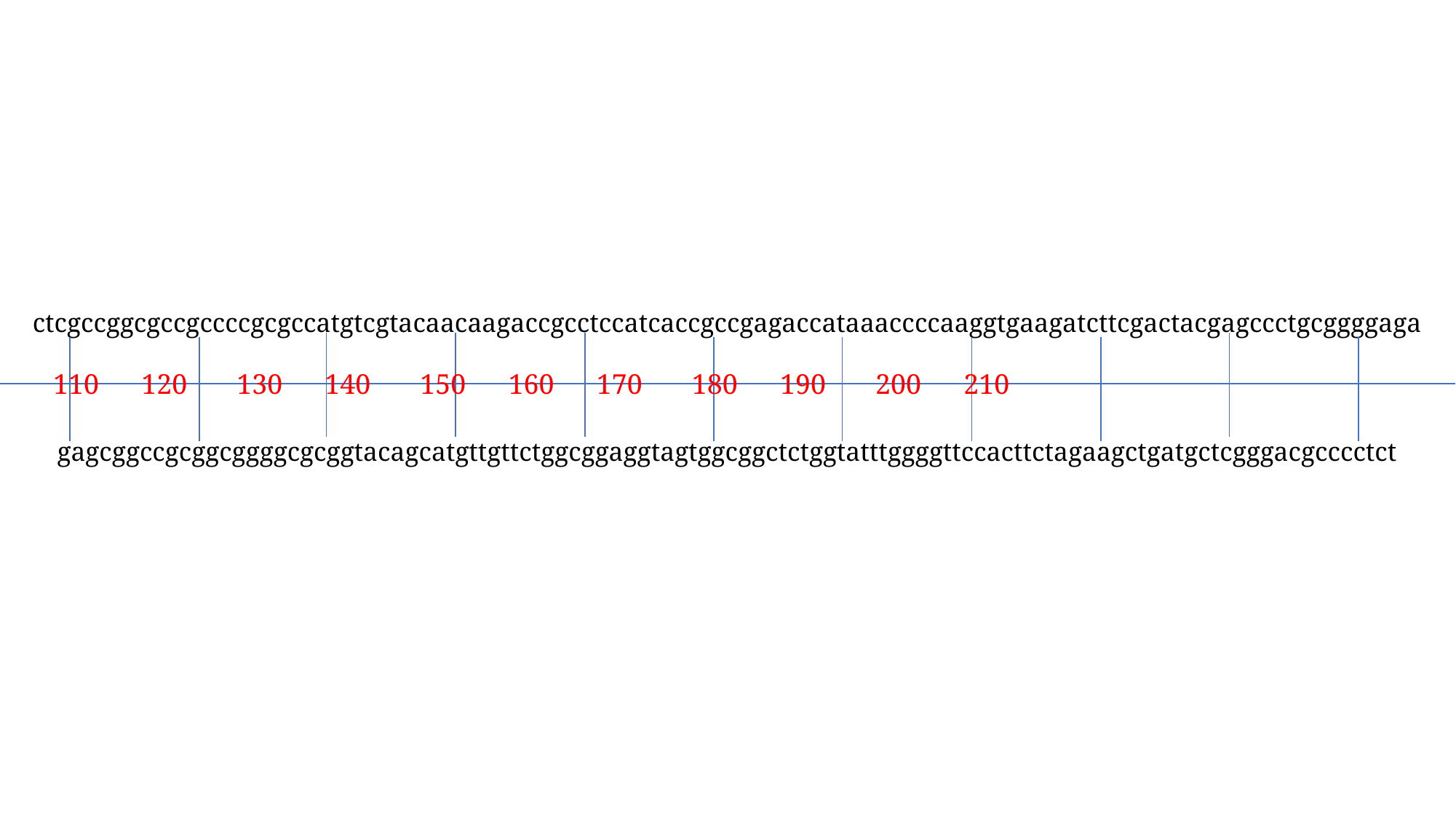

ctcgccggcgccgccccgcgccatgtcgtacaacaagaccgcctccatcaccgccgagaccataaaccccaaggtgaagatcttcgactacgagccctgcggggaga

gagcggccgcggcggggcgcggtacagcatgttgttctggcggaggtagtggcggctctggtatttggggttccacttctagaagctgatgctcgggacgcccctct

110      120       130      140       150      160      170       180      190       200      210